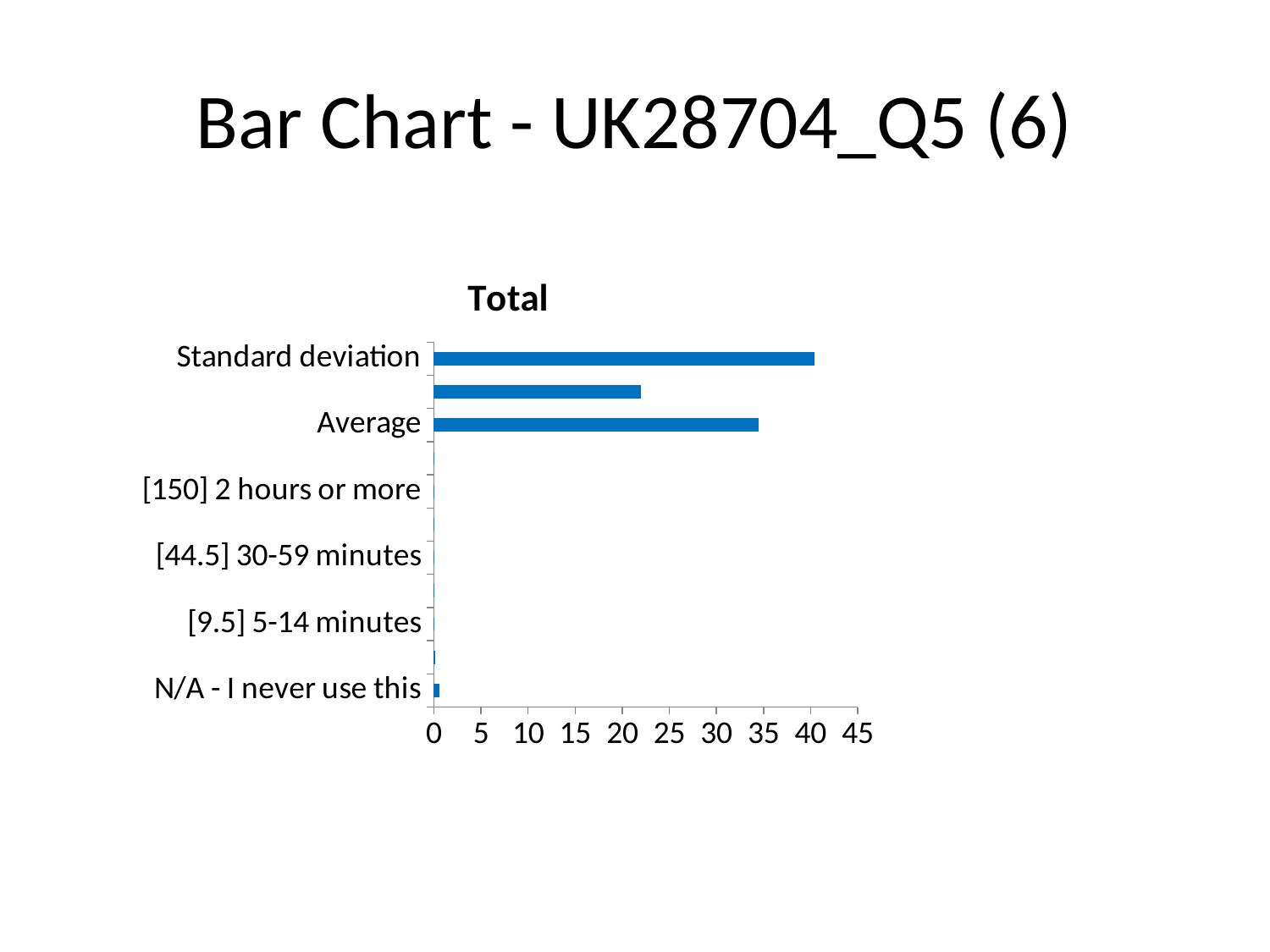

# Bar Chart - UK28704_Q5 (6)

### Chart

| Category | Total |
|---|---|
| N/A - I never use this | 0.5695962920821543 |
| [2.5] Less than 5 minutes | 0.09904058455679132 |
| [9.5] 5-14 minutes | 0.08365532062341587 |
| [22] 15-29 minutes | 0.07262652826465824 |
| [44.5] 30-59 minutes | 0.07012066449163981 |
| [89.5] 60-119 minutes | 0.047022769560412334 |
| [150] 2 hours or more | 0.024974420700229382 |
| Don't know | 0.032963419720702235 |
| Average | 34.5 |
| Median | 22.0 |
| Standard deviation | 40.4 |